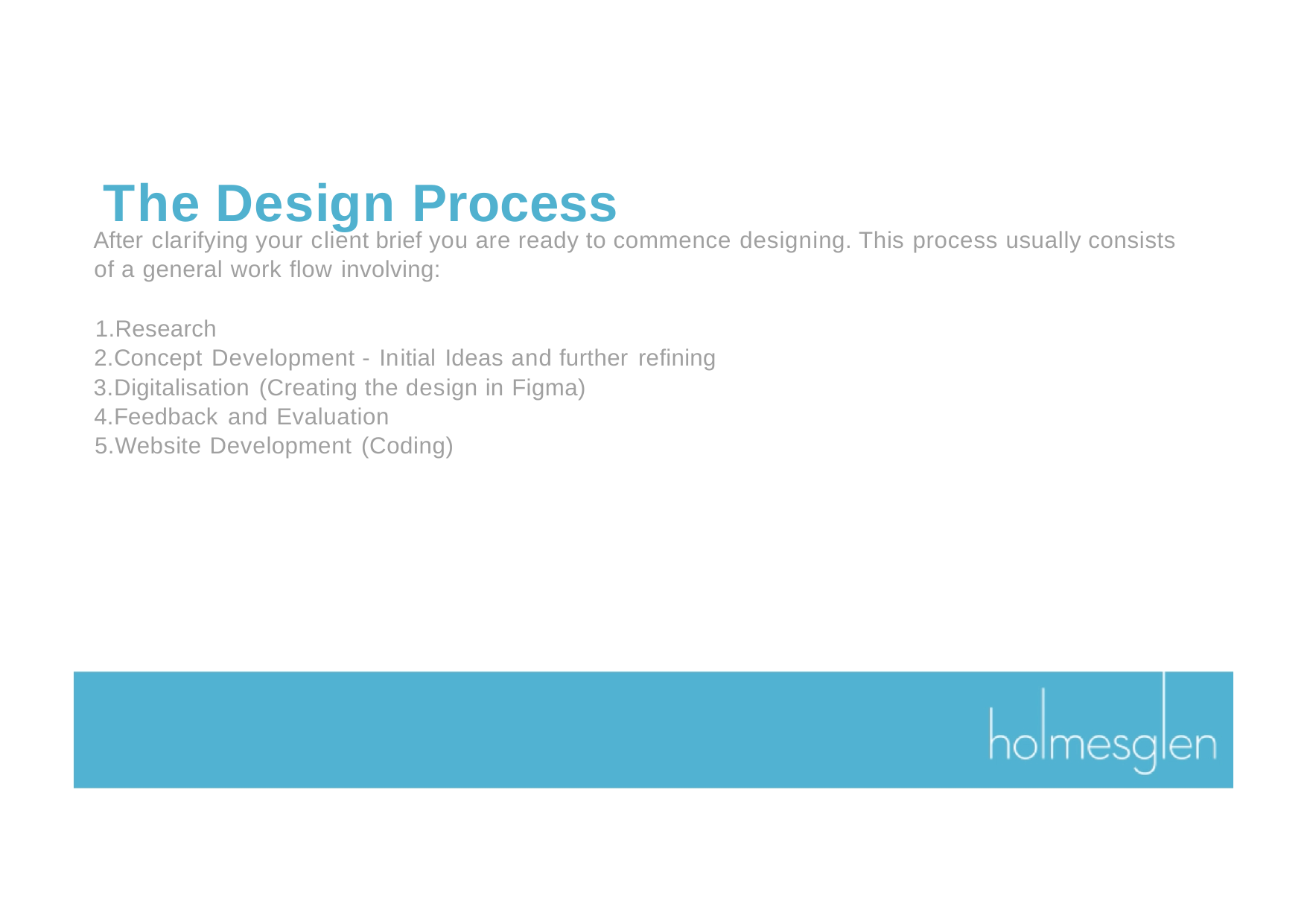

# The Design Process
After clarifying your client brief you are ready to commence designing. This process usually consists of a general work flow involving:

1.Research
2.Concept Development - Initial Ideas and further refining 3.Digitalisation (Creating the design in Figma)
4.Feedback and Evaluation
5.Website Development (Coding)